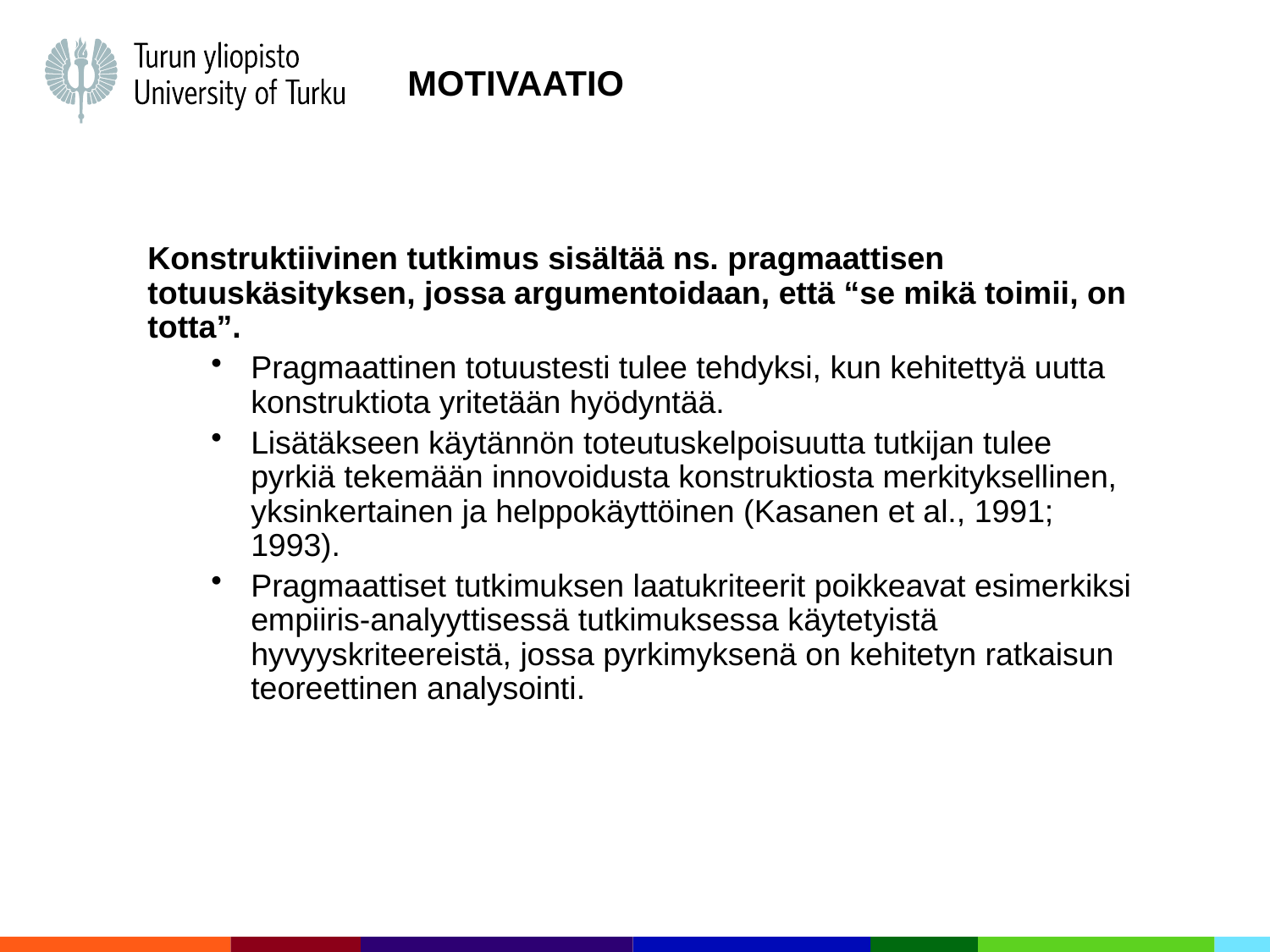

MOTIVAATIO
Konstruktiivinen tutkimus sisältää ns. pragmaattisen totuuskäsityksen, jossa argumentoidaan, että “se mikä toimii, on totta”.
Pragmaattinen totuustesti tulee tehdyksi, kun kehitettyä uutta konstruktiota yritetään hyödyntää.
Lisätäkseen käytännön toteutuskelpoisuutta tutkijan tulee pyrkiä tekemään innovoidusta konstruktiosta merkityksellinen, yksinkertainen ja helppokäyttöinen (Kasanen et al., 1991; 1993).
Pragmaattiset tutkimuksen laatukriteerit poikkeavat esimerkiksi empiiris-analyyttisessä tutkimuksessa käytetyistä hyvyyskriteereistä, jossa pyrkimyksenä on kehitetyn ratkaisun teoreettinen analysointi.